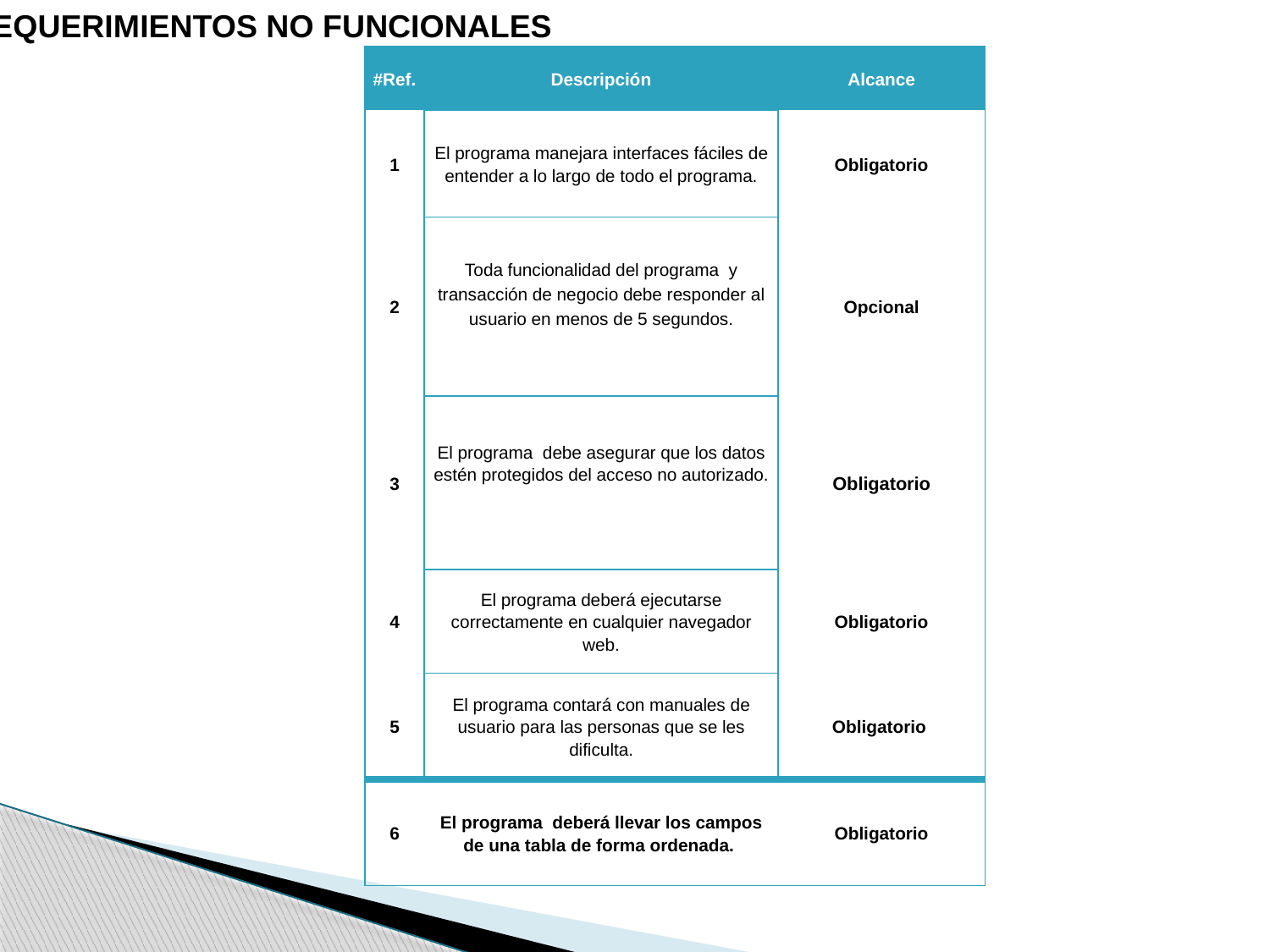

REQUERIMIENTOS NO FUNCIONALES
| #Ref. | Descripción | Alcance |
| --- | --- | --- |
| 1 | El programa manejara interfaces fáciles de entender a lo largo de todo el programa. | Obligatorio |
| 2 | Toda funcionalidad del programa y transacción de negocio debe responder al usuario en menos de 5 segundos. | Opcional |
| 3 | El programa debe asegurar que los datos estén protegidos del acceso no autorizado. | Obligatorio |
| 4 | El programa deberá ejecutarse correctamente en cualquier navegador web. | Obligatorio |
| 5 | El programa contará con manuales de usuario para las personas que se les dificulta. | Obligatorio |
| 6 | El programa deberá llevar los campos de una tabla de forma ordenada. | Obligatorio |